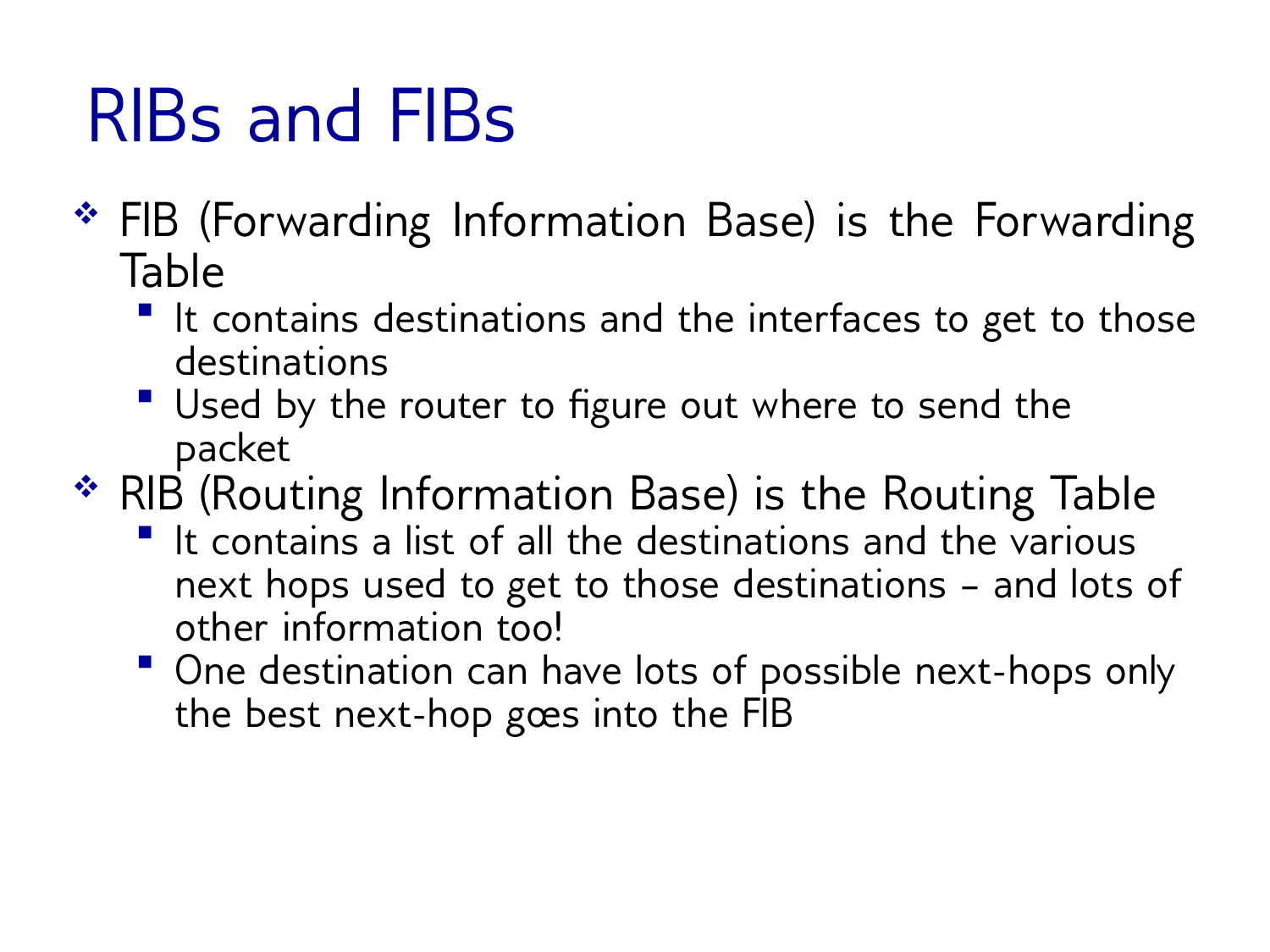

# RIBs and FIBs
FIB (Forwarding Information Base) is the Forwarding Table
It contains destinations and the interfaces to get to those destinations
Used by the router to figure out where to send the packet
RIB (Routing Information Base) is the Routing Table
It contains a list of all the destinations and the various next hops used to get to those destinations – and lots of other information too!
One destination can have lots of possible next-hops only the best next-hop goes into the FIB